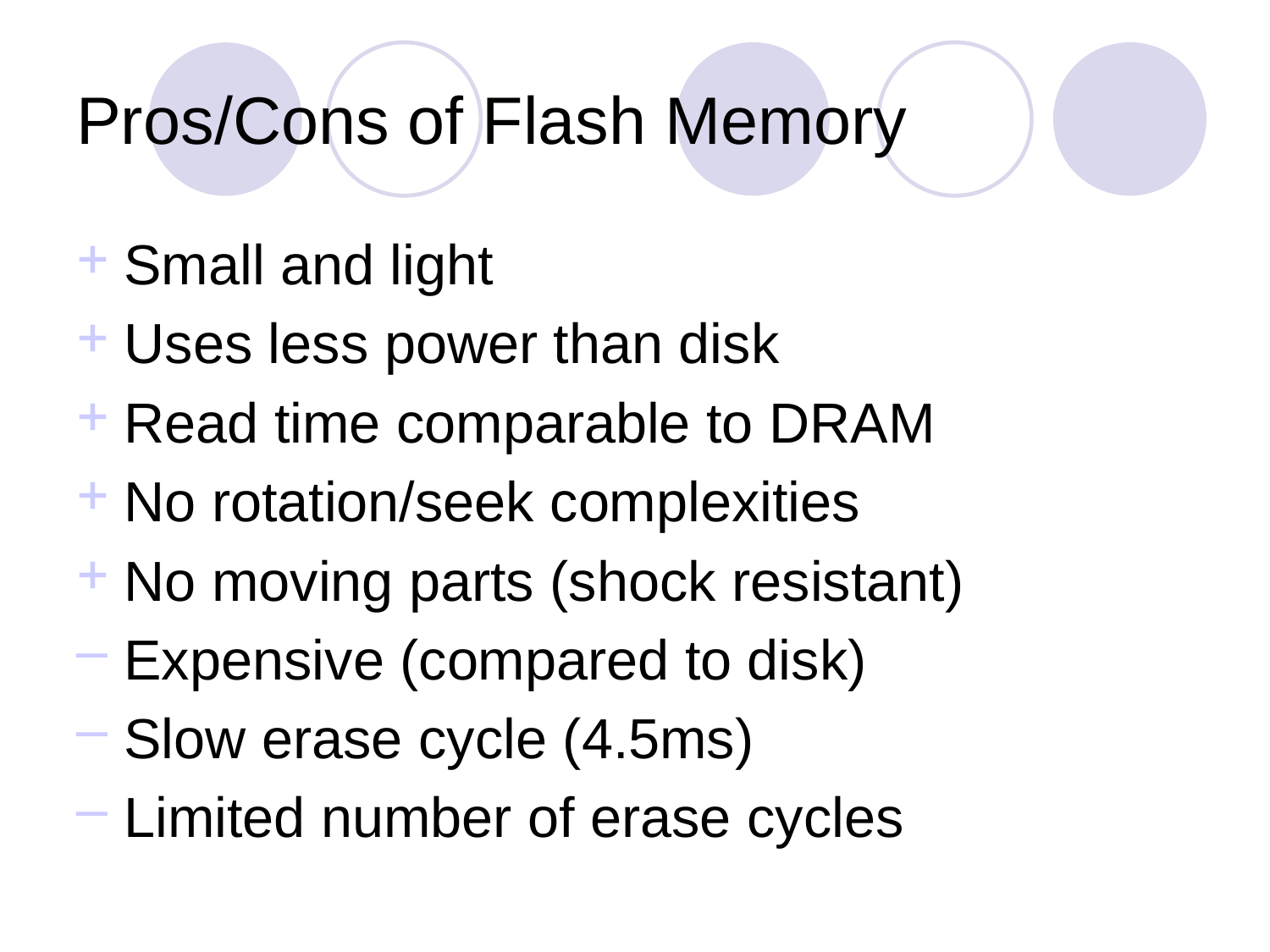

# Pros/Cons of Flash Memory
Small and light
Uses less power than disk
Read time comparable to DRAM
No rotation/seek complexities
No moving parts (shock resistant)
Expensive (compared to disk)
Slow erase cycle (4.5ms)
Limited number of erase cycles